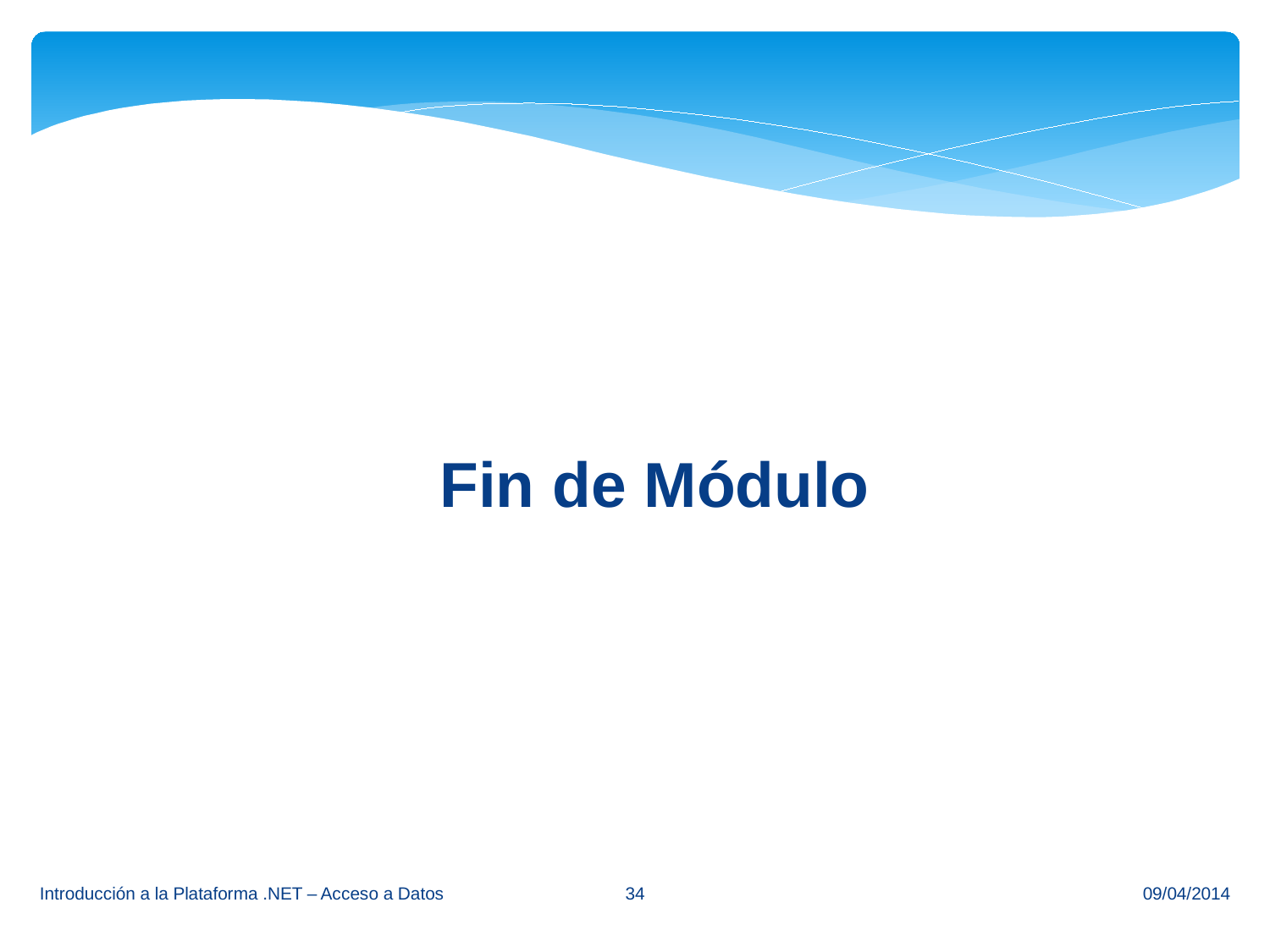

Fin de Módulo
34
Introducción a la Plataforma .NET – Acceso a Datos
09/04/2014